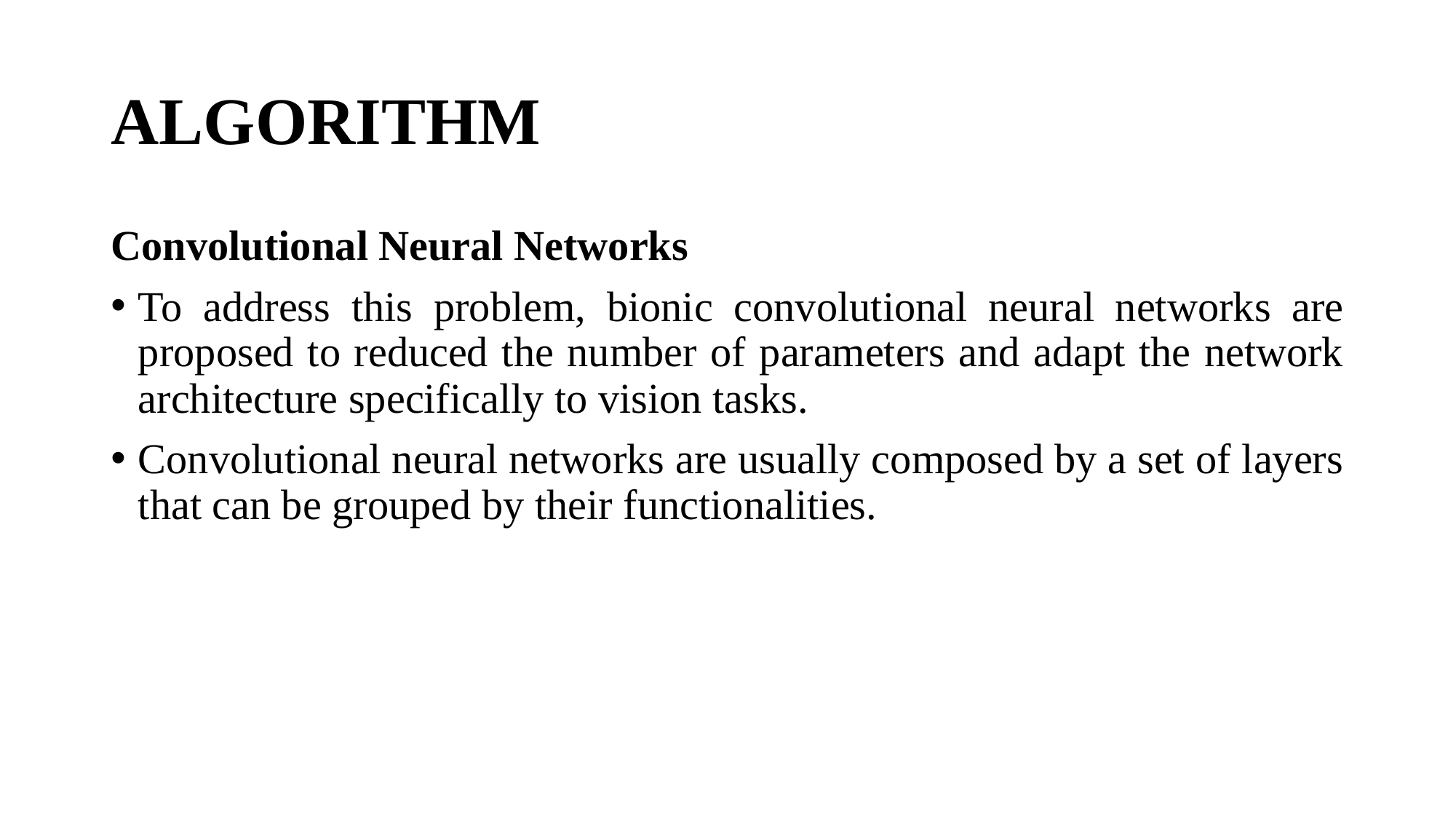

# ALGORITHM
Convolutional Neural Networks
To address this problem, bionic convolutional neural networks are proposed to reduced the number of parameters and adapt the network architecture specifically to vision tasks.
Convolutional neural networks are usually composed by a set of layers that can be grouped by their functionalities.